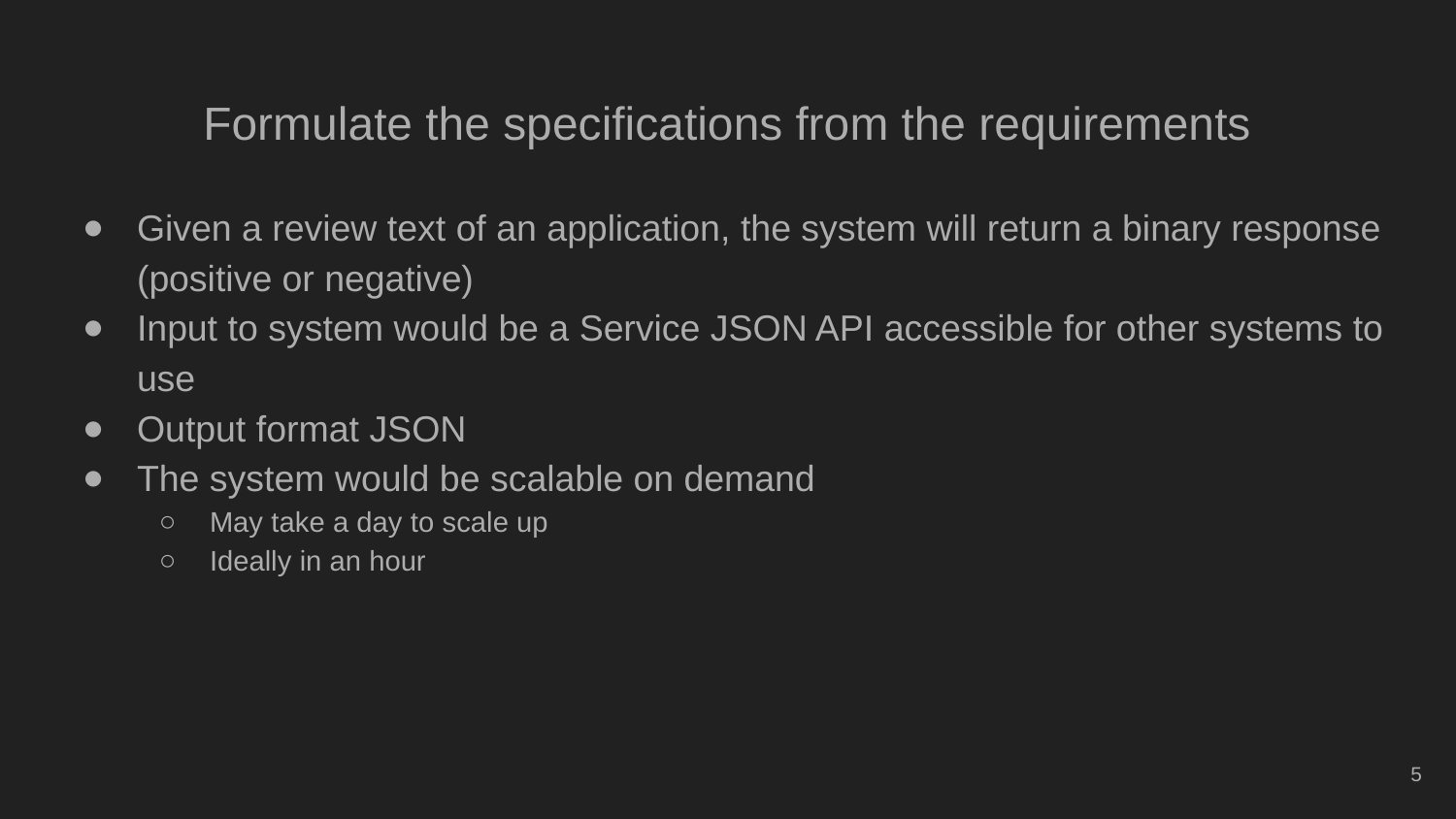

# Formulate the specifications from the requirements
Given a review text of an application, the system will return a binary response (positive or negative)
Input to system would be a Service JSON API accessible for other systems to use
Output format JSON
The system would be scalable on demand
May take a day to scale up
Ideally in an hour
5